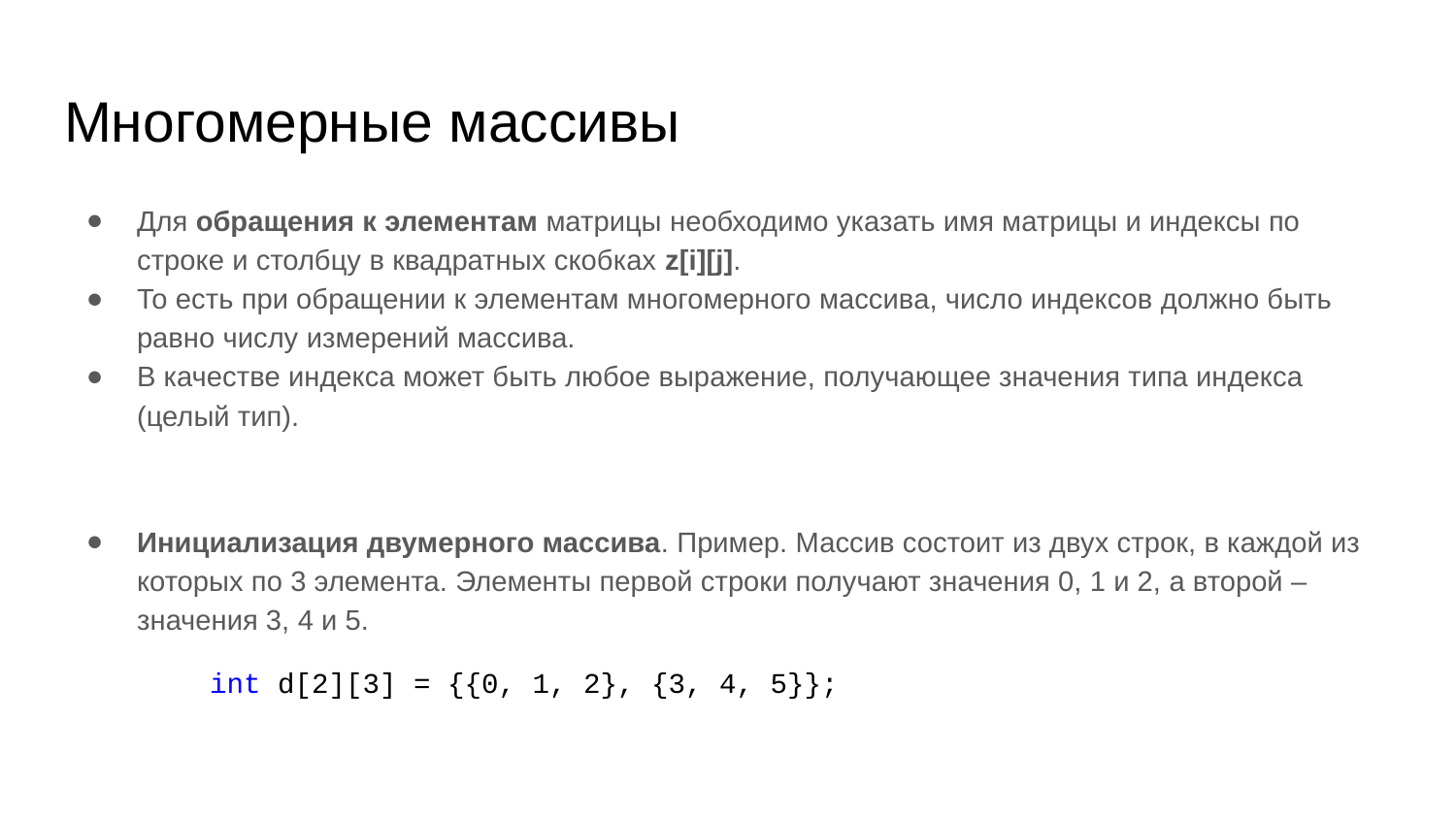

# Многомерные массивы
Для обращения к элементам матрицы необходимо указать имя матрицы и индексы по строке и столбцу в квадратных скобках z[i][j].
То есть при обращении к элементам многомерного массива, число индексов должно быть равно числу измерений массива.
В качестве индекса может быть любое выражение, получающее значения типа индекса (целый тип).

Инициализация двумерного массива. Пример. Массив состоит из двух строк, в каждой из которых по 3 элемента. Элементы первой строки получают значения 0, 1 и 2, а второй –  значения 3, 4 и 5.
int d[2][3] = {{0, 1, 2}, {3, 4, 5}};